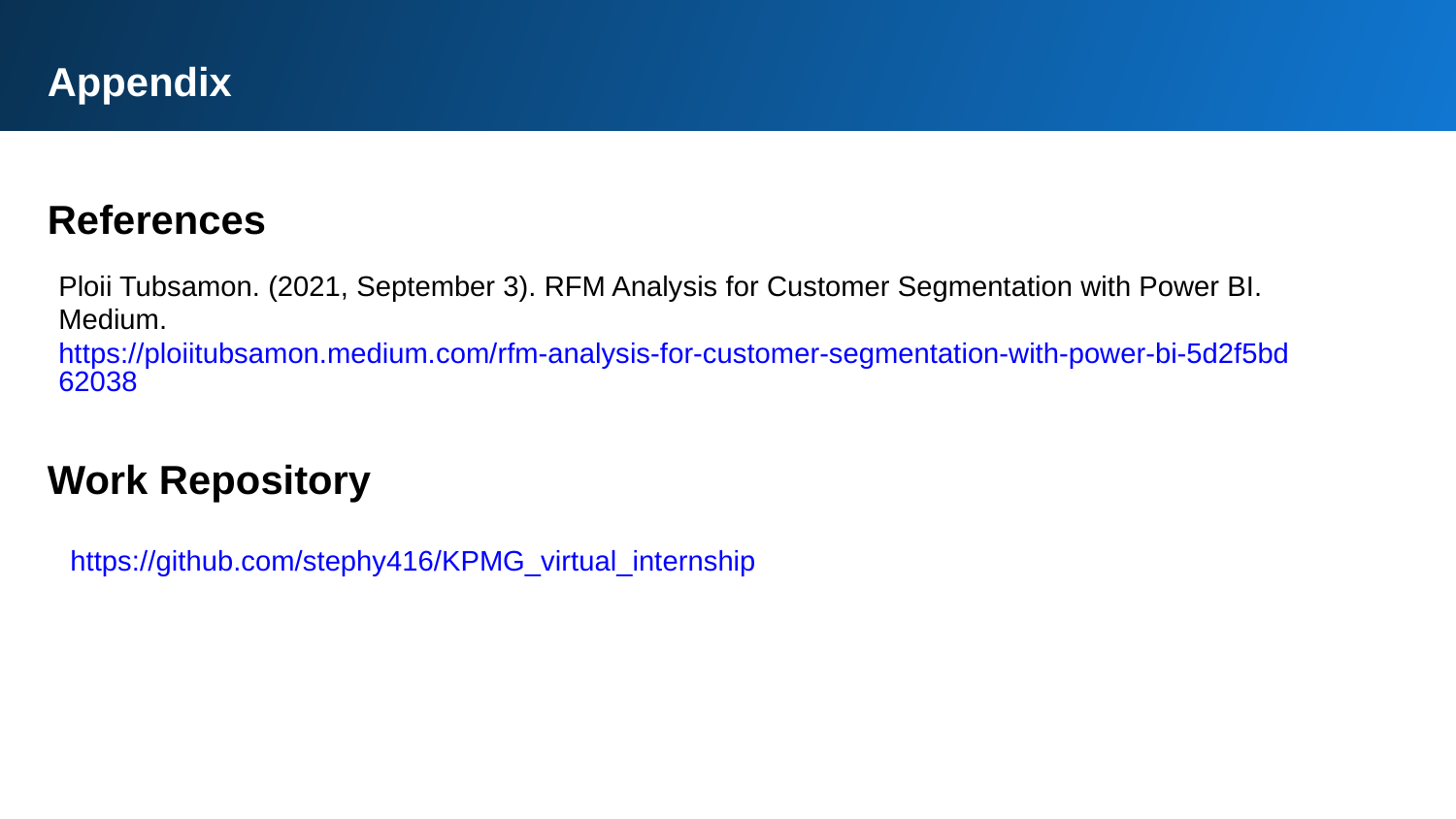

Appendix
References
Ploii Tubsamon. (2021, September 3). RFM Analysis for Customer Segmentation with Power BI. Medium. https://ploiitubsamon.medium.com/rfm-analysis-for-customer-segmentation-with-power-bi-5d2f5bd62038
Work Repository
https://github.com/stephy416/KPMG_virtual_internship